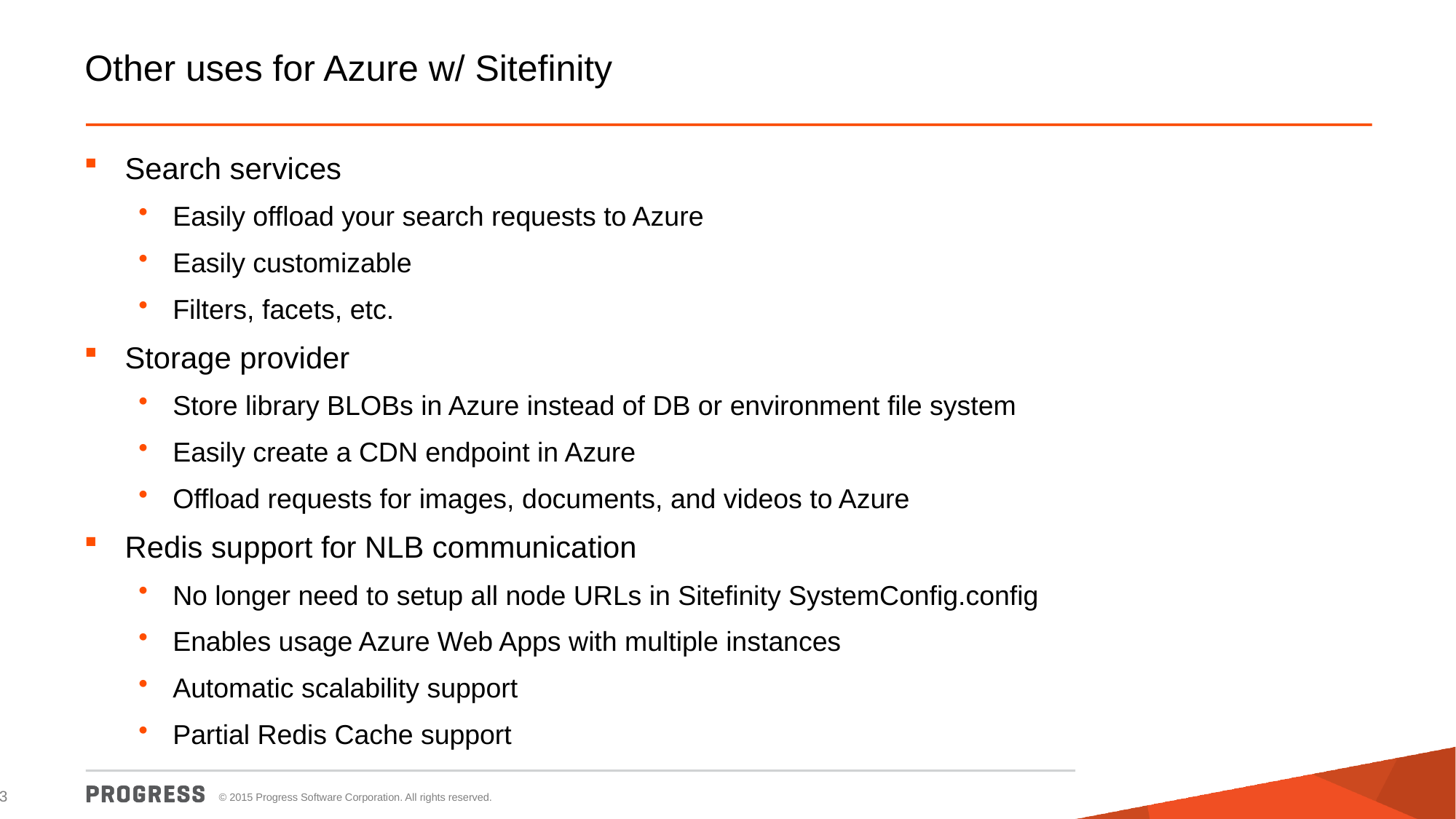

# Other uses for Azure w/ Sitefinity
Search services
Easily offload your search requests to Azure
Easily customizable
Filters, facets, etc.
Storage provider
Store library BLOBs in Azure instead of DB or environment file system
Easily create a CDN endpoint in Azure
Offload requests for images, documents, and videos to Azure
Redis support for NLB communication
No longer need to setup all node URLs in Sitefinity SystemConfig.config
Enables usage Azure Web Apps with multiple instances
Automatic scalability support
Partial Redis Cache support